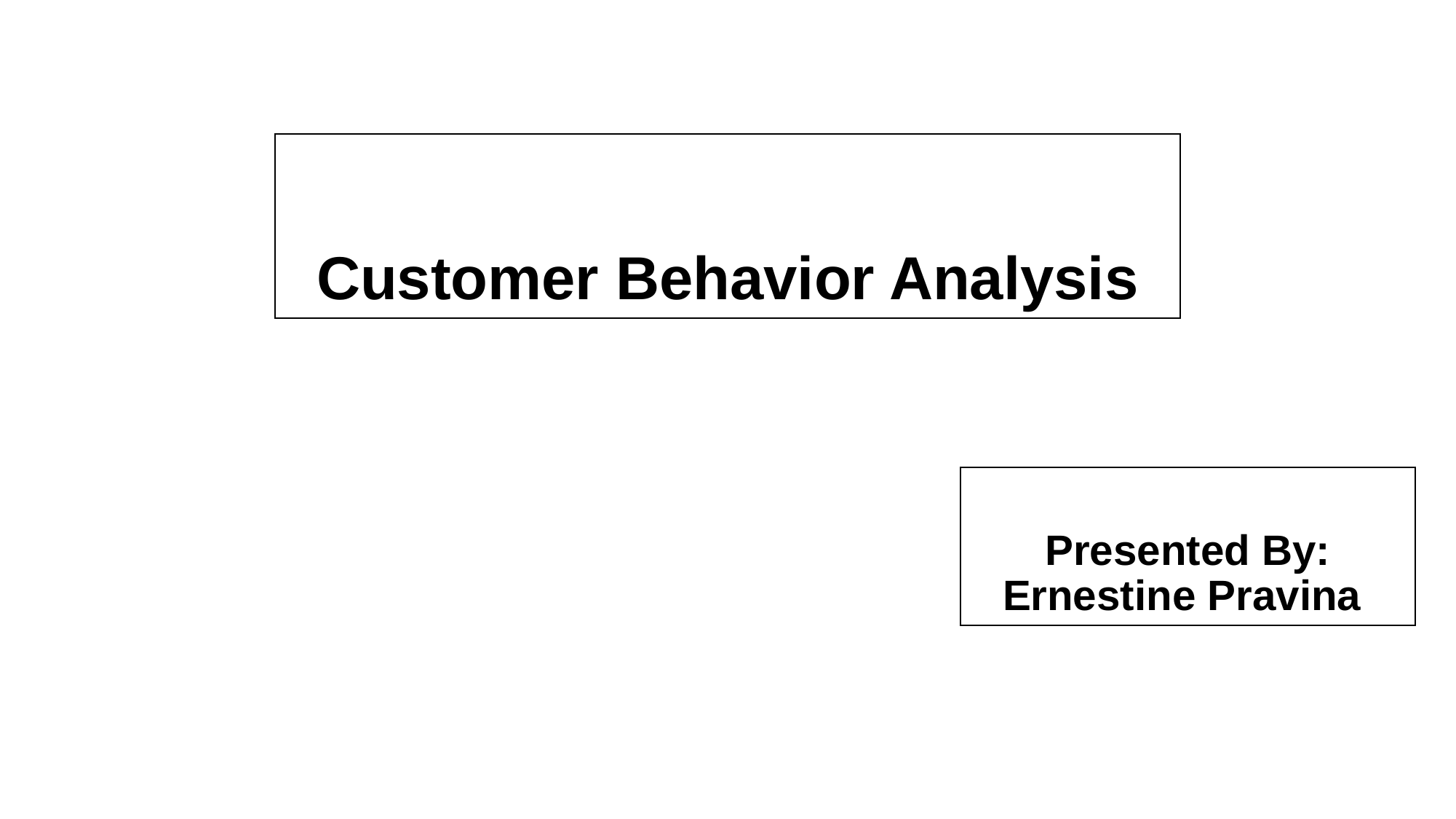

# Customer Behavior Analysis
Presented By:
Ernestine Pravina